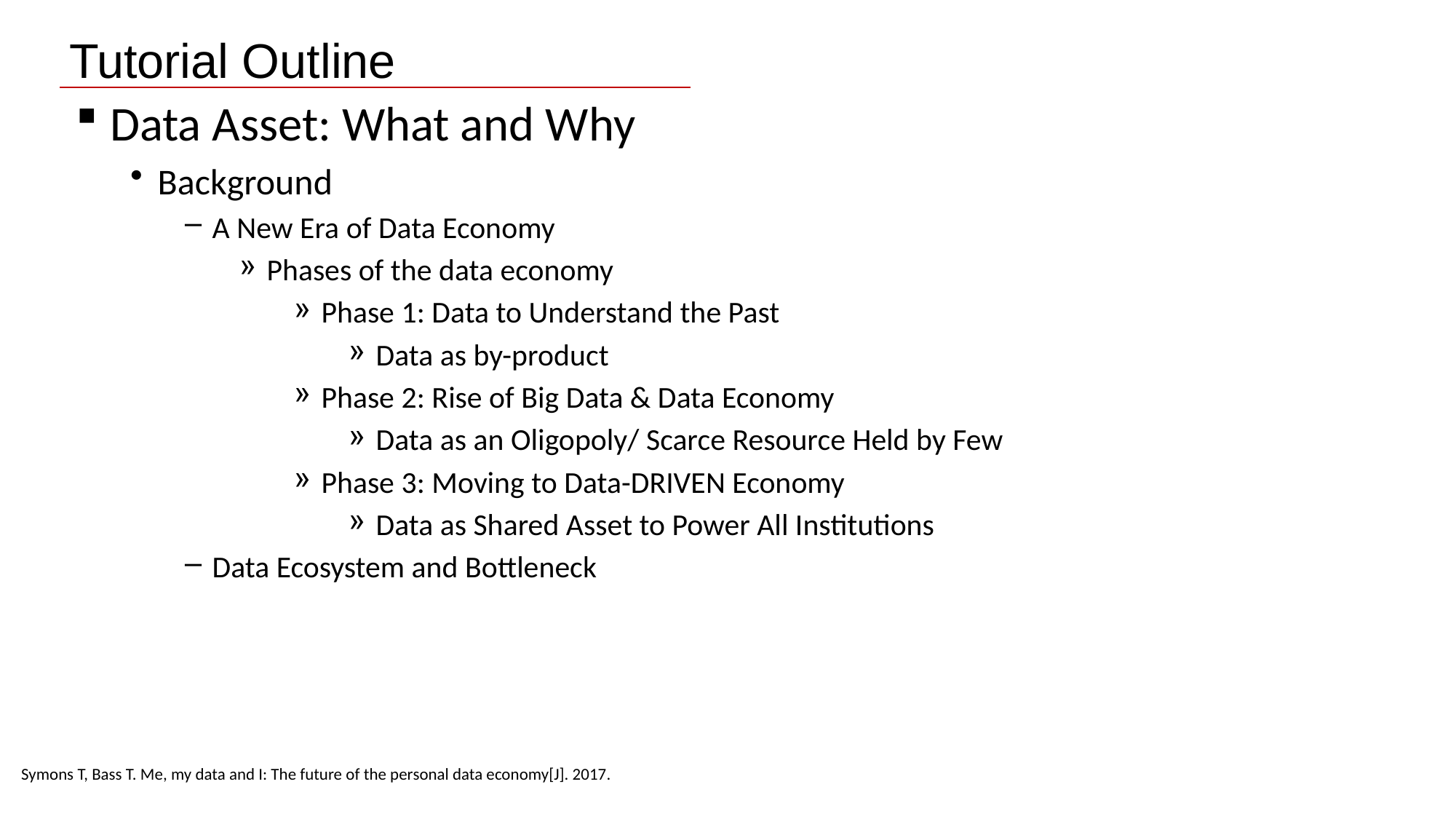

Tutorial Outline
Data Asset: What and Why
Background
A New Era of Data Economy
Phases of the data economy
Phase 1: Data to Understand the Past
Data as by-product
Phase 2: Rise of Big Data & Data Economy
Data as an Oligopoly/ Scarce Resource Held by Few
Phase 3: Moving to Data-DRIVEN Economy
Data as Shared Asset to Power All Institutions
Data Ecosystem and Bottleneck

Symons T, Bass T. Me, my data and I: The future of the personal data economy[J]. 2017.